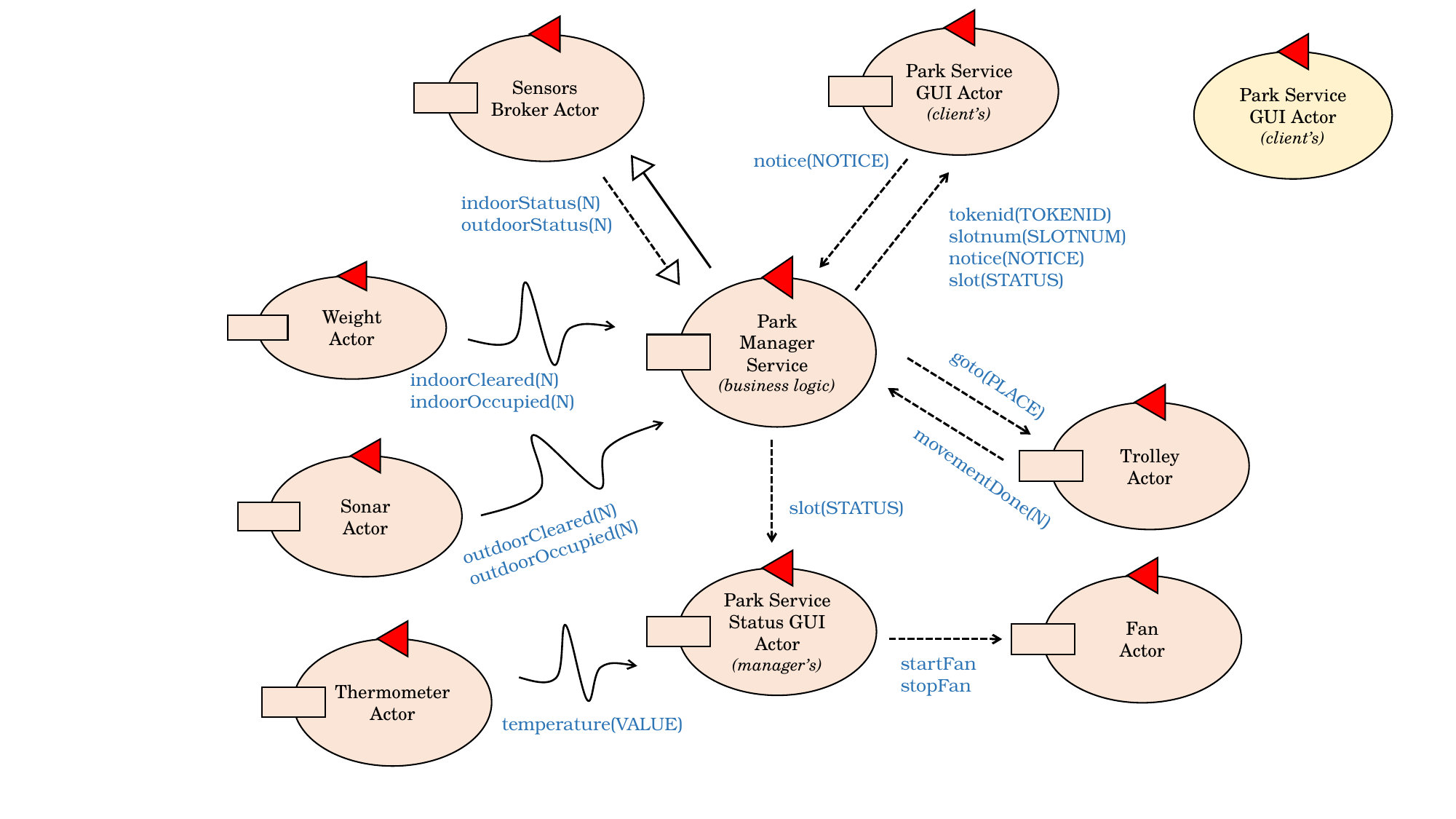

Park Service GUI Actor
(client’s)

Sensors Broker Actor

Park Service GUI Actor
(client’s)
notice(NOTICE)
indoorStatus(N)
outdoorStatus(N)

tokenid(TOKENID)
slotnum(SLOTNUM)
notice(NOTICE)
slot(STATUS)

Park Manager Service
(business logic)

Weight
Actor

indoorCleared(N)
indoorOccupied(N)
goto(PLACE)

Trolley
Actor

Sonar
Actor

movementDone(N)
slot(STATUS)
outdoorCleared(N)
outdoorOccupied(N)

Park Service Status GUI Actor
(manager’s)

Fan
Actor

Thermometer
Actor

startFan
stopFan
temperature(VALUE)